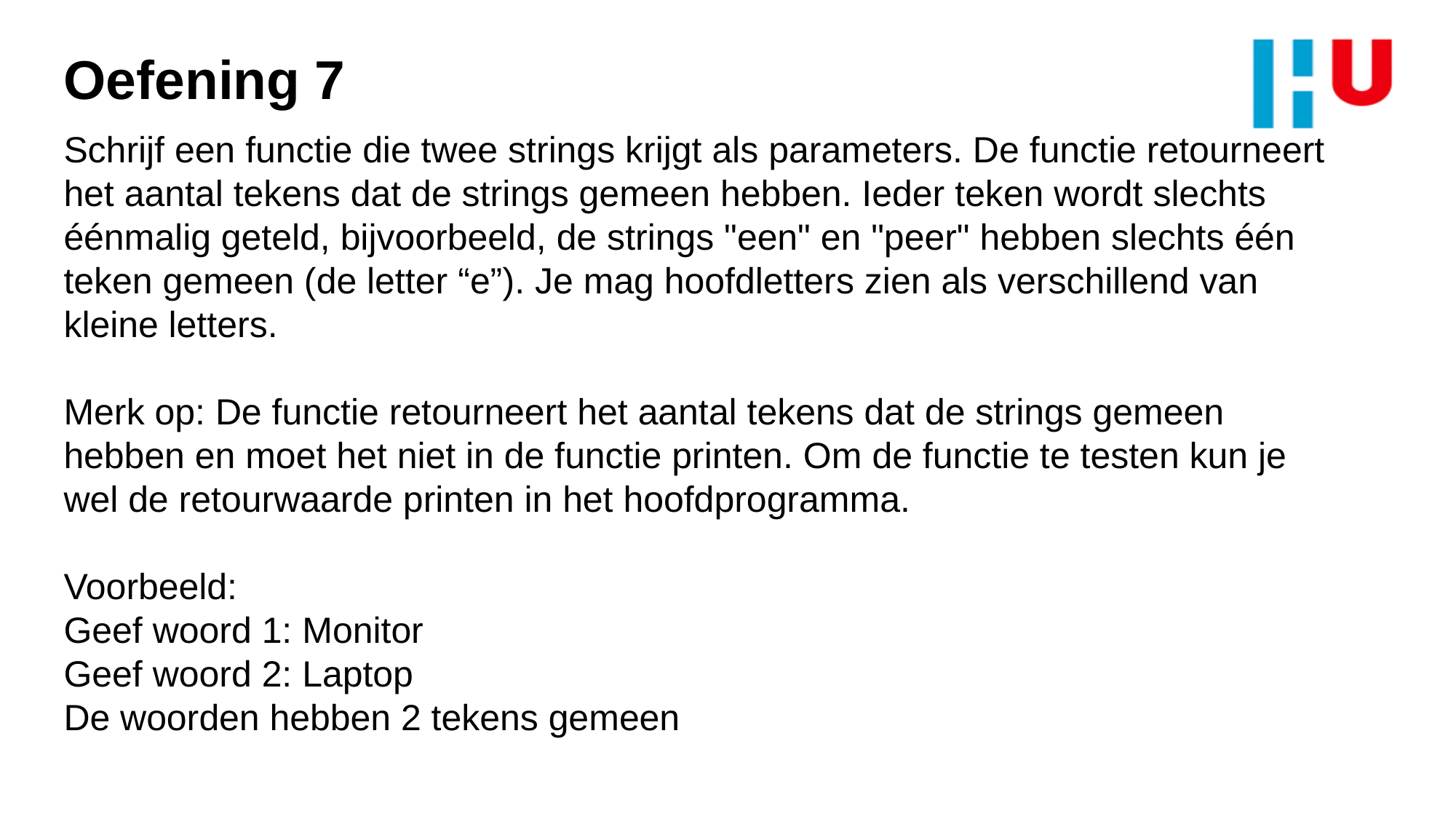

Oefening 7
Schrijf een functie die twee strings krijgt als parameters. De functie retourneert het aantal tekens dat de strings gemeen hebben. Ieder teken wordt slechts éénmalig geteld, bijvoorbeeld, de strings "een" en "peer" hebben slechts één teken gemeen (de letter “e”). Je mag hoofdletters zien als verschillend van kleine letters.

Merk op: De functie retourneert het aantal tekens dat de strings gemeen hebben en moet het niet in de functie printen. Om de functie te testen kun je wel de retourwaarde printen in het hoofdprogramma.

Voorbeeld:
Geef woord 1: Monitor
Geef woord 2: Laptop
De woorden hebben 2 tekens gemeen